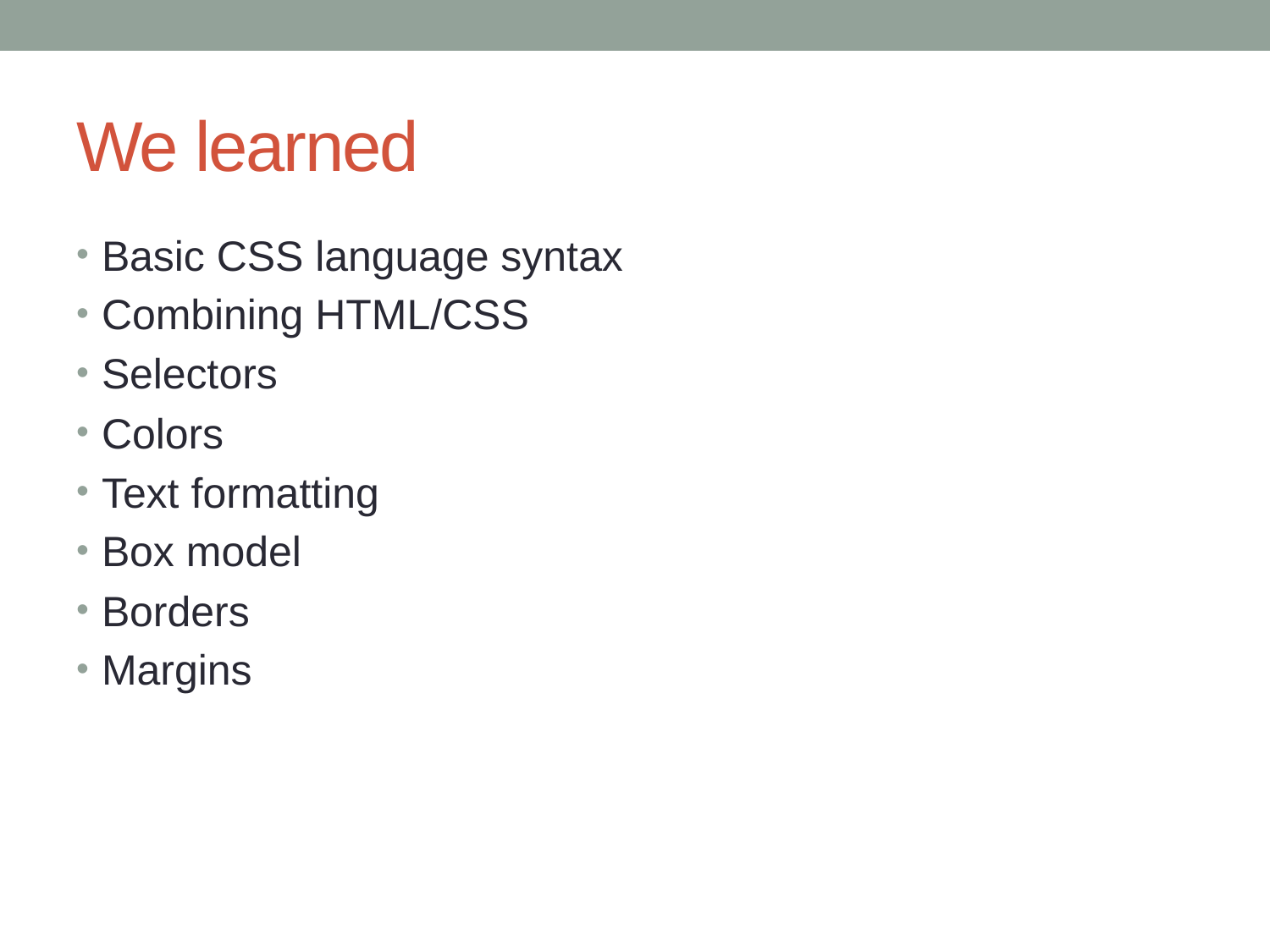

# We learned
Basic CSS language syntax
Combining HTML/CSS
Selectors
Colors
Text formatting
Box model
Borders
Margins